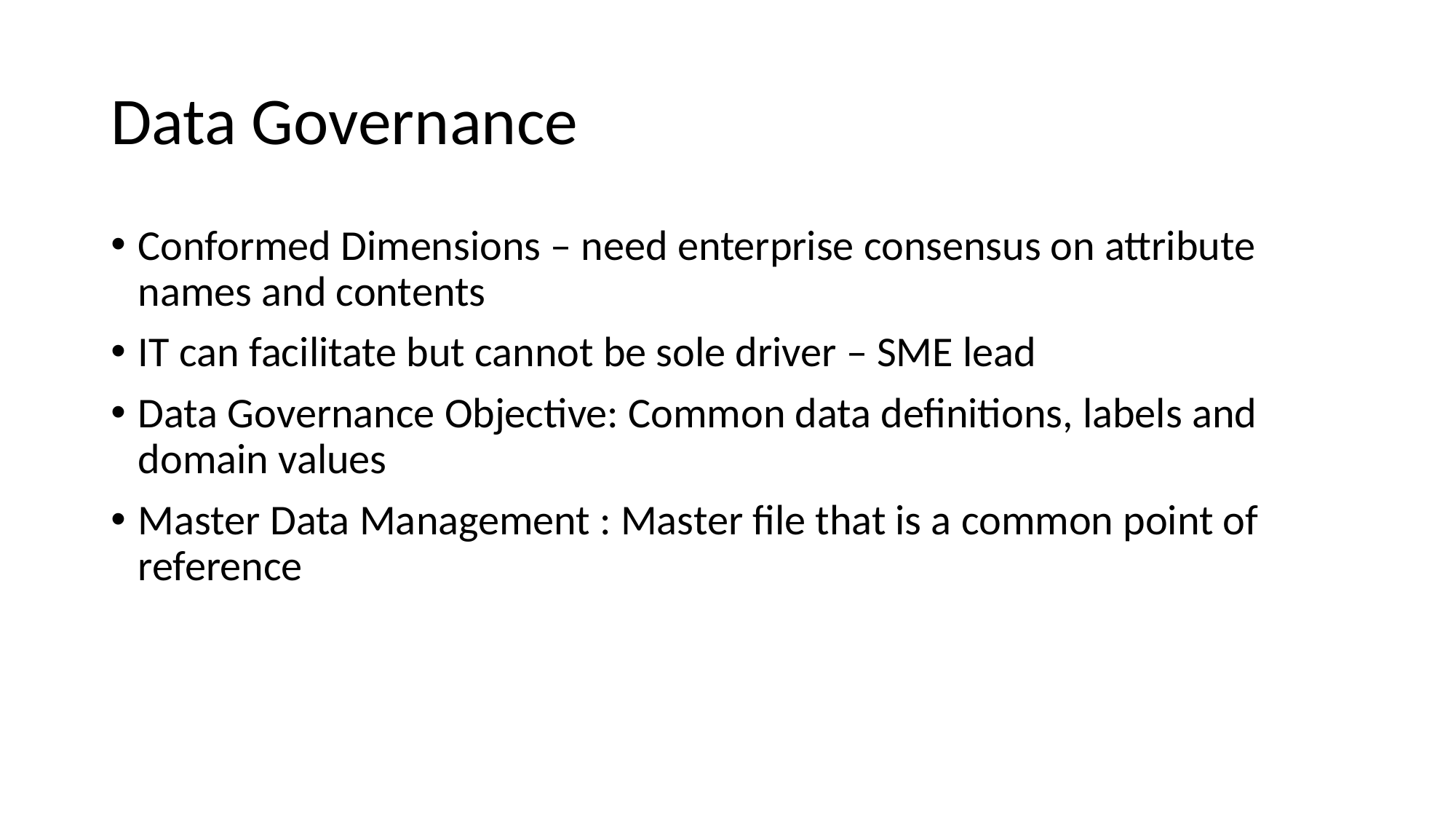

# Data Governance
Conformed Dimensions – need enterprise consensus on attribute names and contents
IT can facilitate but cannot be sole driver – SME lead
Data Governance Objective: Common data definitions, labels and domain values
Master Data Management : Master file that is a common point of reference